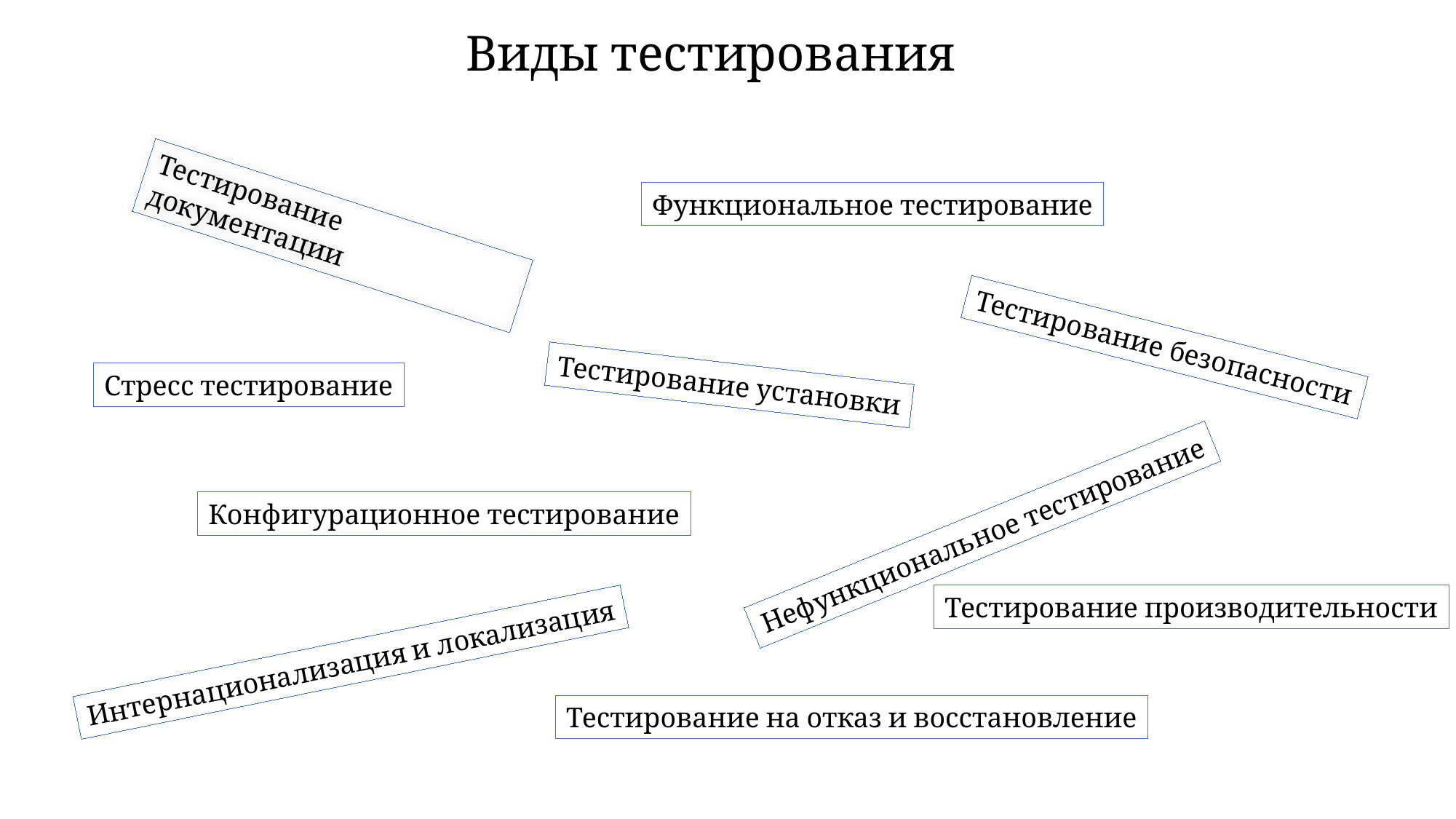

# Виды тестирования

Функциональное тестирование
Тестирование документации
Тестирование безопасности
Стресс тестирование
Тестирование установки
Конфигурационное тестирование
Нефункциональное тестирование
Тестирование производительности
Интернационализация и локализация
Тестирование на отказ и восстановление